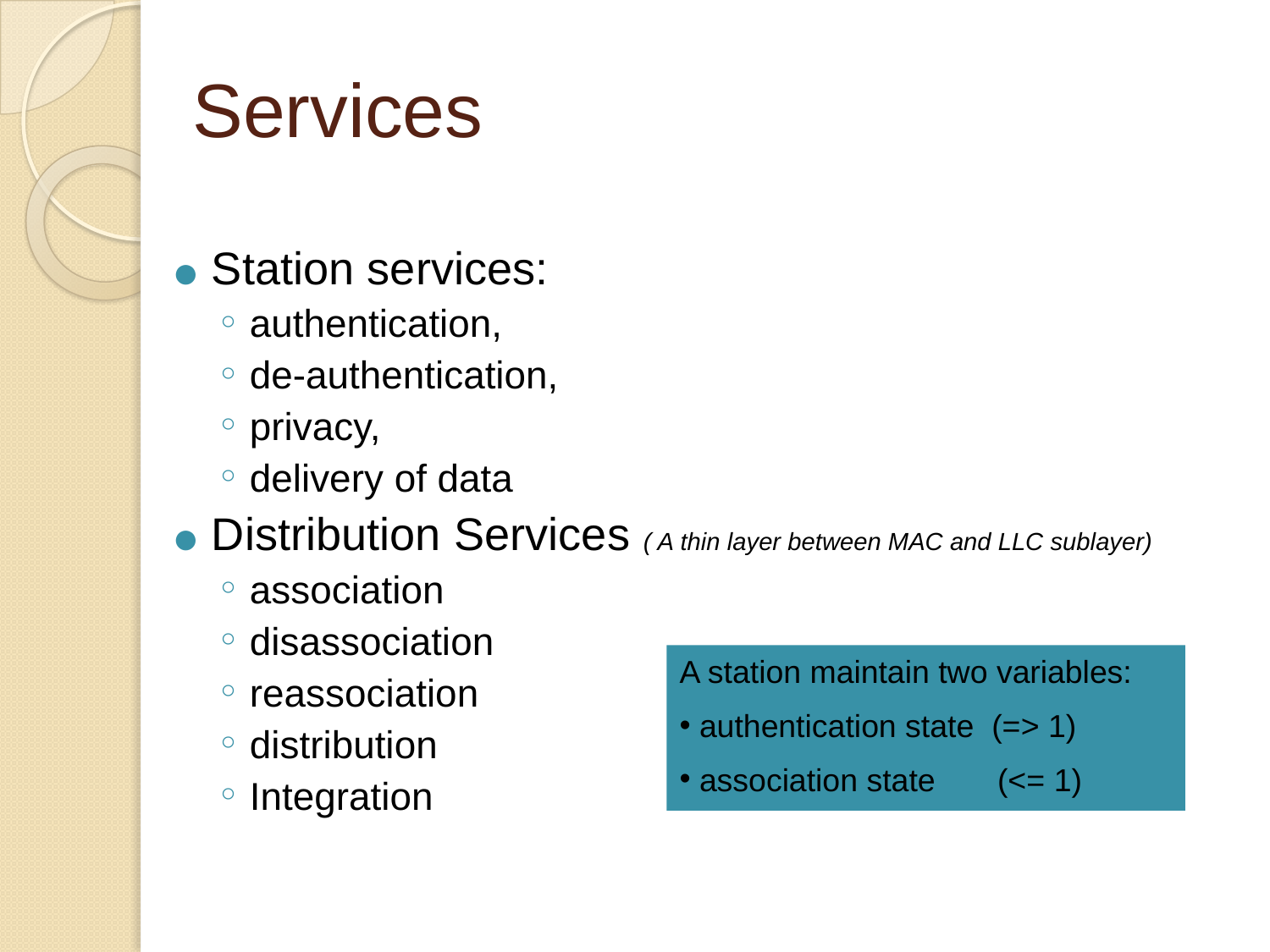

# Services
Station services:
authentication,
de-authentication,
privacy,
delivery of data
Distribution Services ( A thin layer between MAC and LLC sublayer)
association
disassociation
reassociation
distribution
Integration

A station maintain two variables:
 authentication state  (=> 1)
 association state       (<= 1)